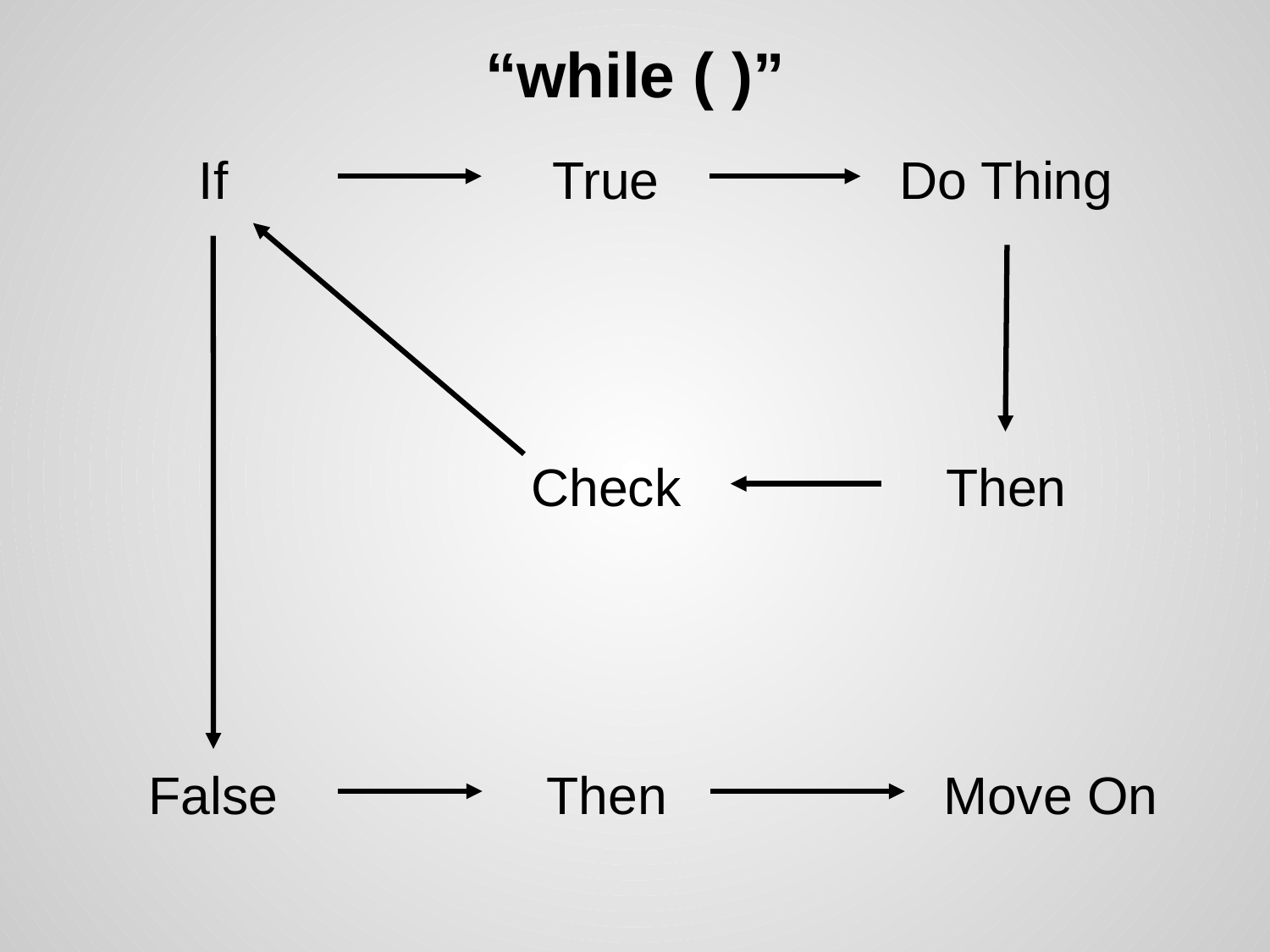

# “while ( )”
If
True
Do Thing
Check
Then
False
Then
Move On